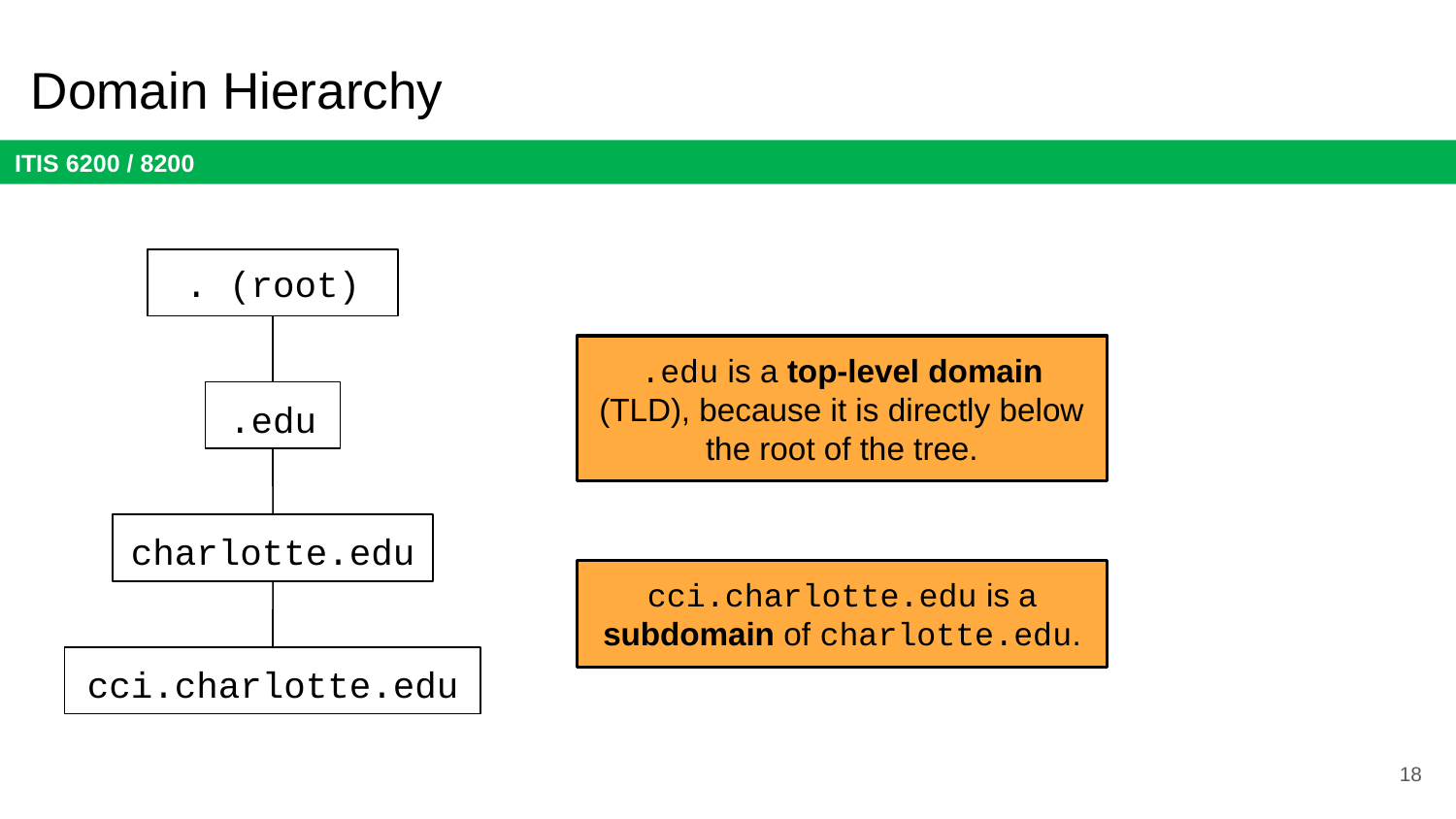

# Domain Hierarchy
. (root)
.edu is a top-level domain (TLD), because it is directly below the root of the tree.
.edu
charlotte.edu
cci.charlotte.edu is a subdomain of charlotte.edu.
cci.charlotte.edu
18